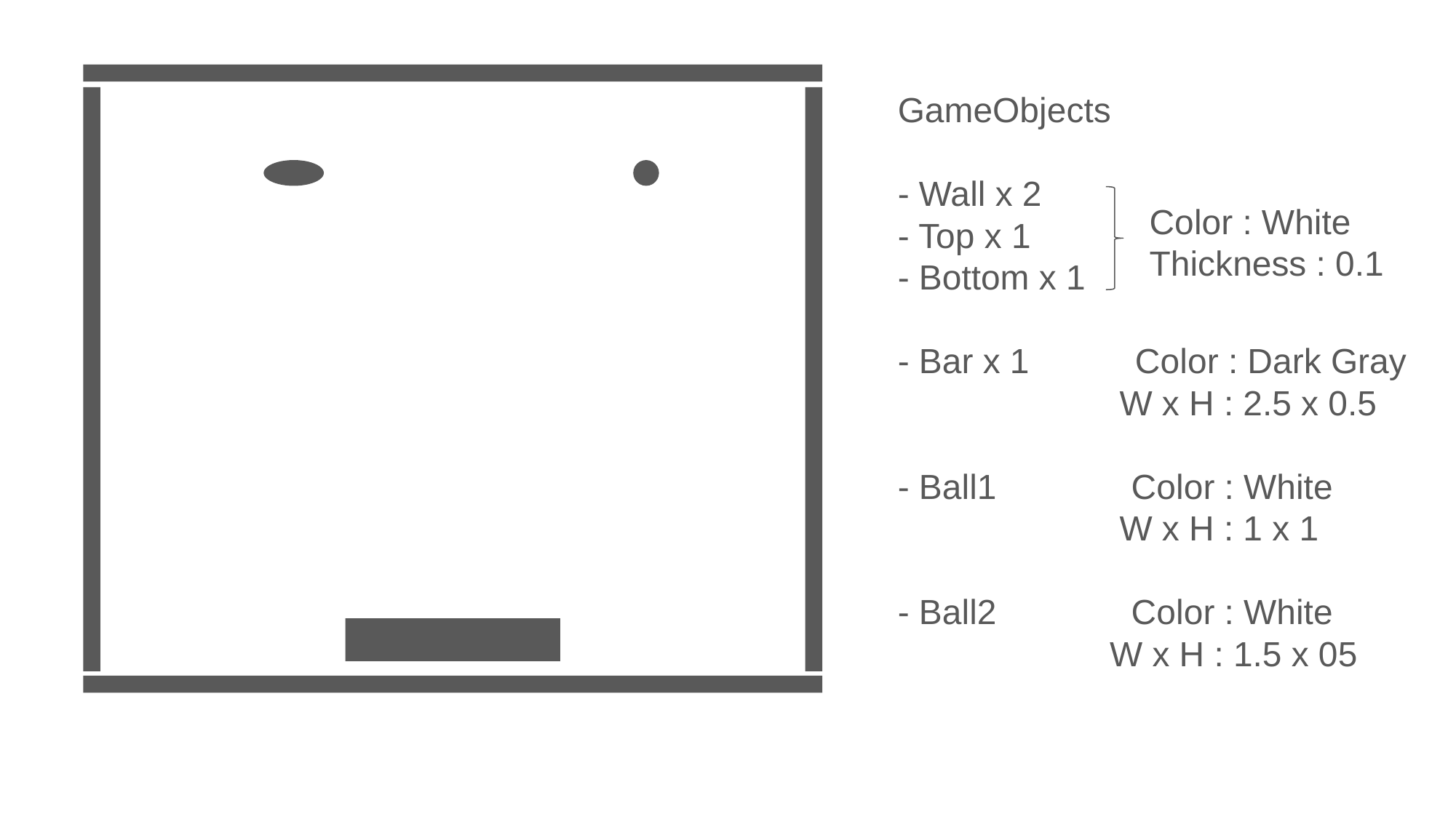

GameObjects

- Wall x 2
- Top x 1
- Bottom x 1

- Bar x 1           Color : Dark Gray
                       W x H : 2.5 x 0.5

- Ball1              Color : White
                       W x H : 1 x 1

- Ball2              Color : White
                      W x H : 1.5 x 05

Color : White
Thickness : 0.1